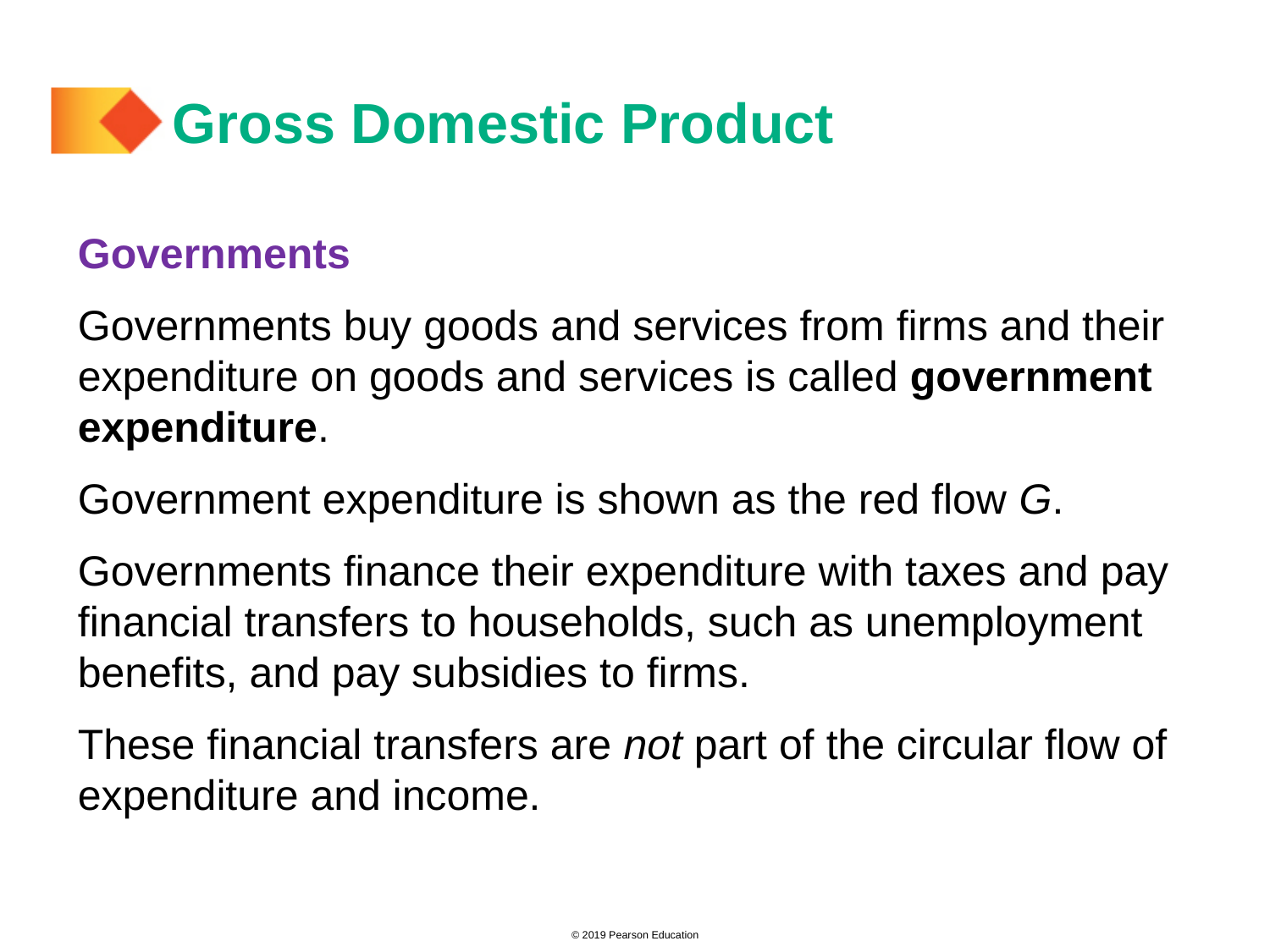

# Gross Domestic Product
Governments
Governments buy goods and services from firms and their expenditure on goods and services is called government expenditure.
Government expenditure is shown as the red flow G.
Governments finance their expenditure with taxes and pay financial transfers to households, such as unemployment benefits, and pay subsidies to firms.
These financial transfers are not part of the circular flow of expenditure and income.